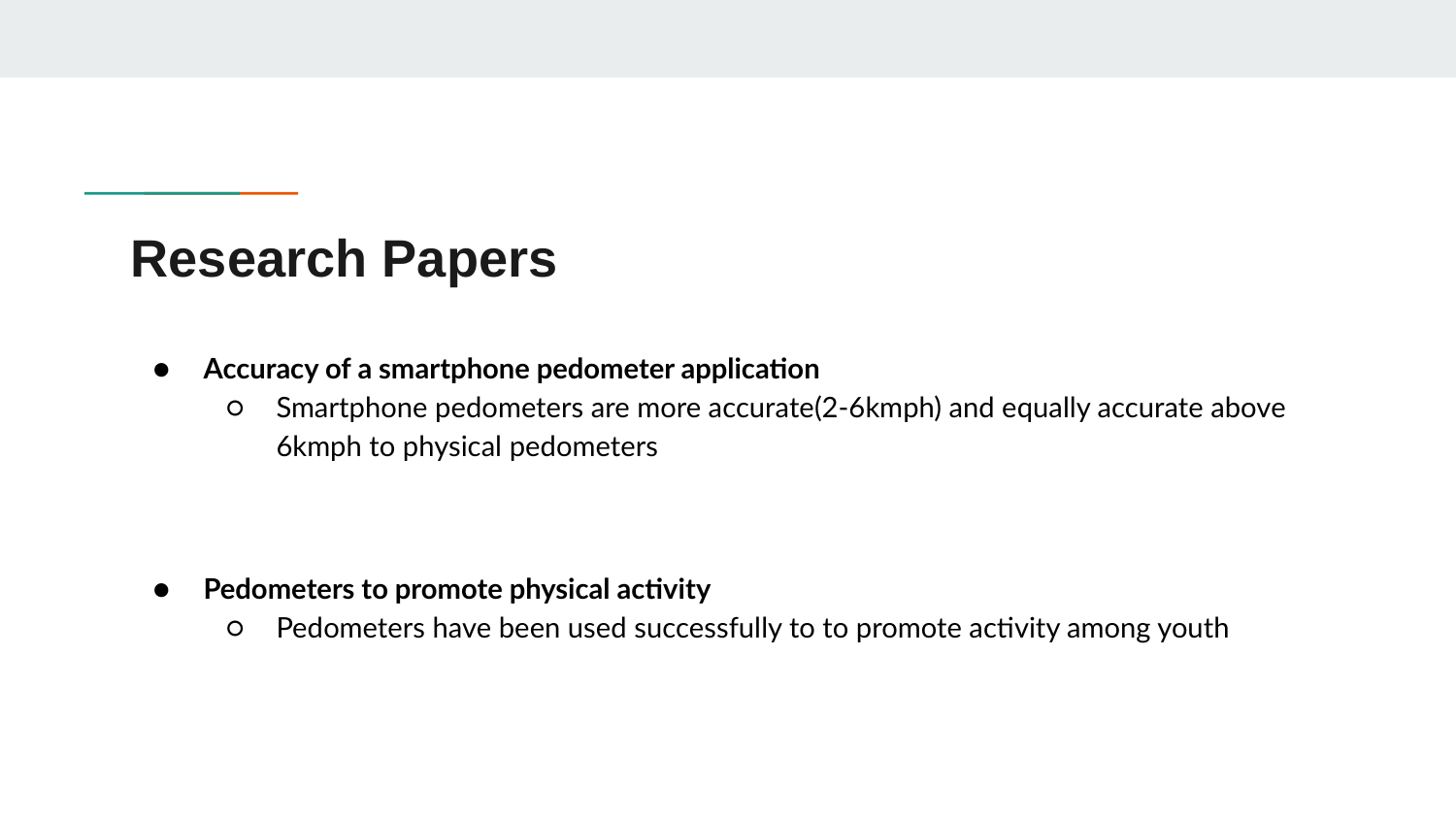

# Research Papers
Accuracy of a smartphone pedometer application
Smartphone pedometers are more accurate(2-6kmph) and equally accurate above 6kmph to physical pedometers

Pedometers to promote physical activity
Pedometers have been used successfully to to promote activity among youth